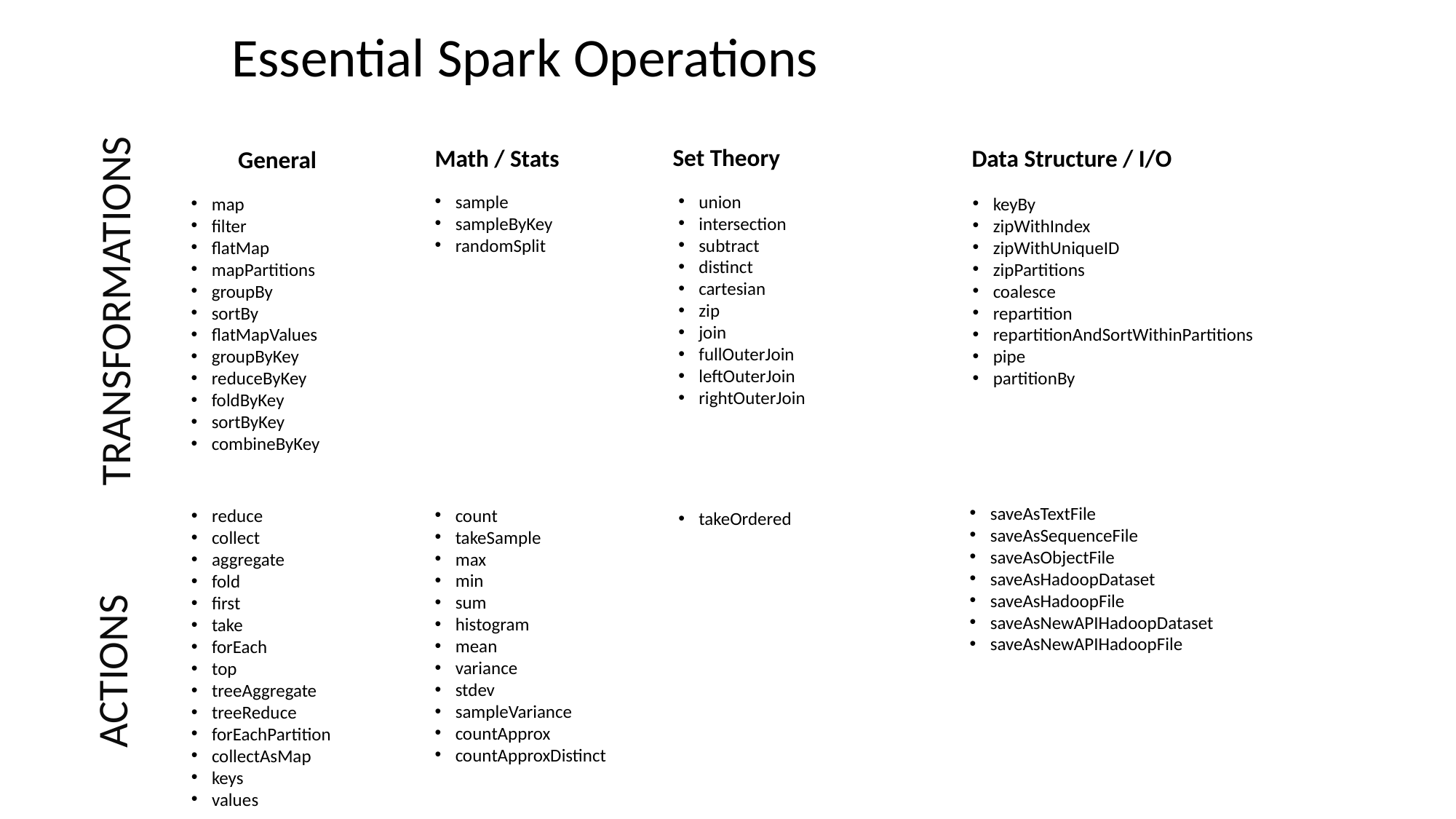

Essential Spark Operations
Set Theory
Data Structure / I/O
Math / Stats
General
sample
sampleByKey
randomSplit

union
intersection
subtract
distinct
cartesian
zip
join
fullOuterJoin
leftOuterJoin
rightOuterJoin

keyBy
zipWithIndex
zipWithUniqueID
zipPartitions
coalesce
repartition
repartitionAndSortWithinPartitions
pipe
partitionBy

map
filter
flatMap
mapPartitions
groupBy
sortBy
flatMapValues
groupByKey
reduceByKey
foldByKey
sortByKey
combineByKey

TRANSFORMATIONS
saveAsTextFile
saveAsSequenceFile
saveAsObjectFile
saveAsHadoopDataset
saveAsHadoopFile
saveAsNewAPIHadoopDataset
saveAsNewAPIHadoopFile

count
takeSample
max
min
sum
histogram
mean
variance
stdev
sampleVariance
countApprox
countApproxDistinct

reduce
collect
aggregate
fold
first
take
forEach
top
treeAggregate
treeReduce
forEachPartition
collectAsMap
keys
values

takeOrdered

ACTIONS